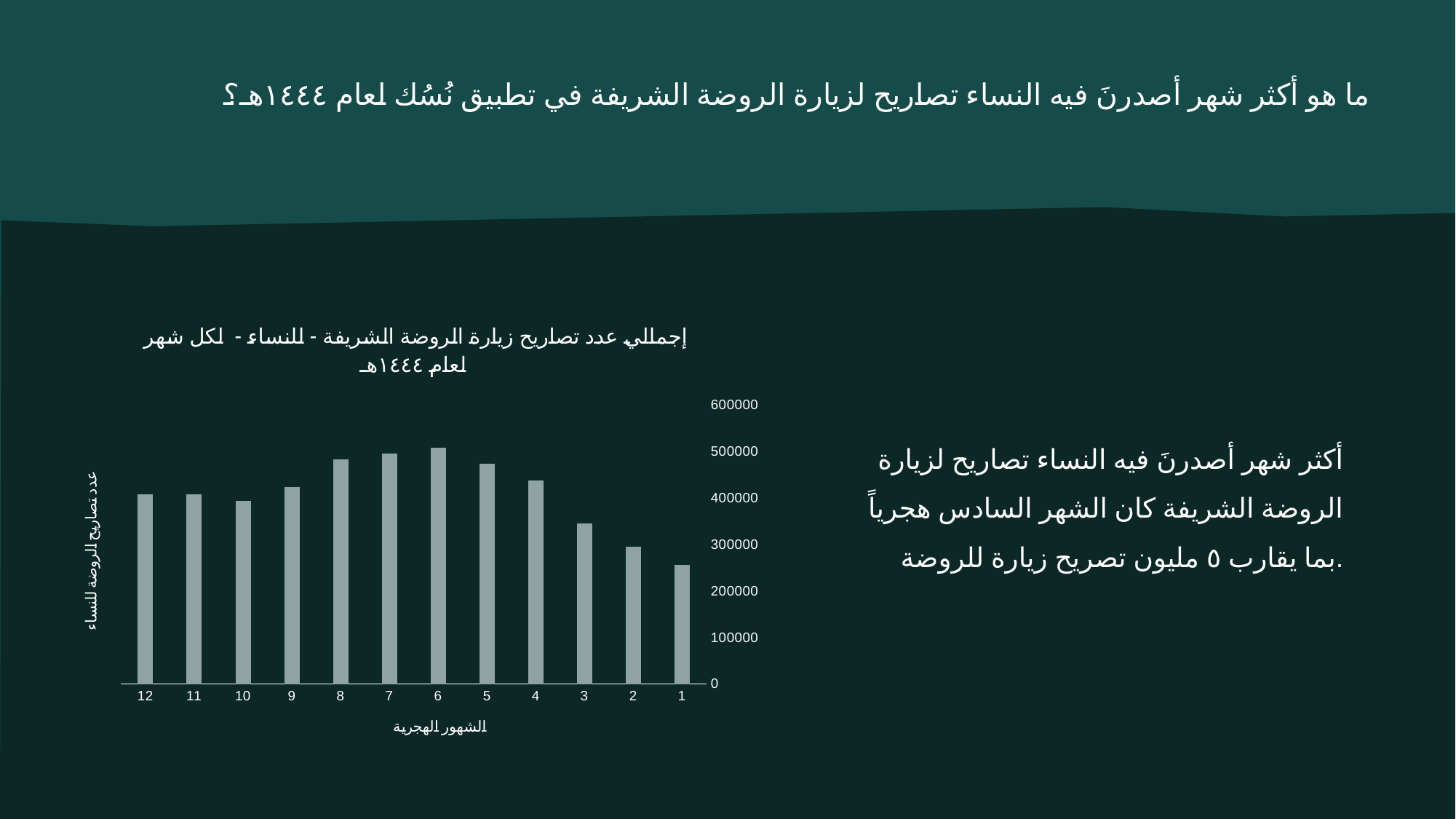

ما هو أكثر شهر أصدرنَ فيه النساء تصاريح لزيارة الروضة الشريفة في تطبيق نُسُك لعام ١٤٤٤هـ؟

### Chart: إجمالي عدد تصاريح زيارة الروضة الشريفة - للنساء -  لكل شهر لعام ١٤٤٤هـ

| Category | الإجمالي |
|---|---|
| 1 | 256919.0 |
| 2 | 294708.0 |
| 3 | 345025.0 |
| 4 | 438378.0 |
| 5 | 473314.0 |
| 6 | 508244.0 |
| 7 | 495803.0 |
| 8 | 483796.0 |
| 9 | 424123.0 |
| 10 | 394321.0 |
| 11 | 407823.0 |
| 12 | 407677.0 |
أكثر شهر أصدرنَ فيه النساء تصاريح لزيارة الروضة الشريفة كان الشهر السادس هجرياً بما يقارب ٥ مليون تصريح زيارة للروضة.